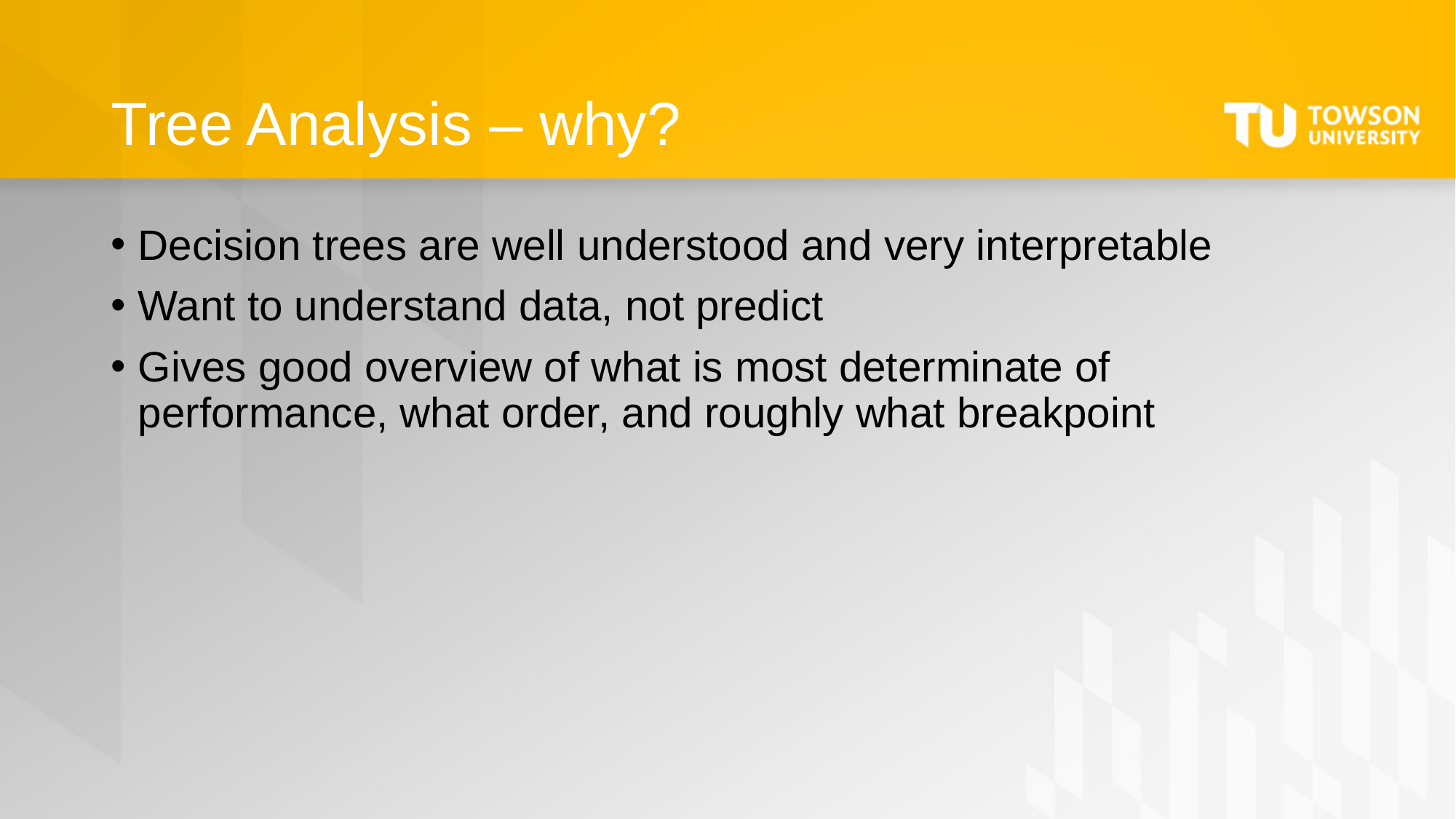

# Tree Analysis – why?
Decision trees are well understood and very interpretable
Want to understand data, not predict
Gives good overview of what is most determinate of performance, what order, and roughly what breakpoint